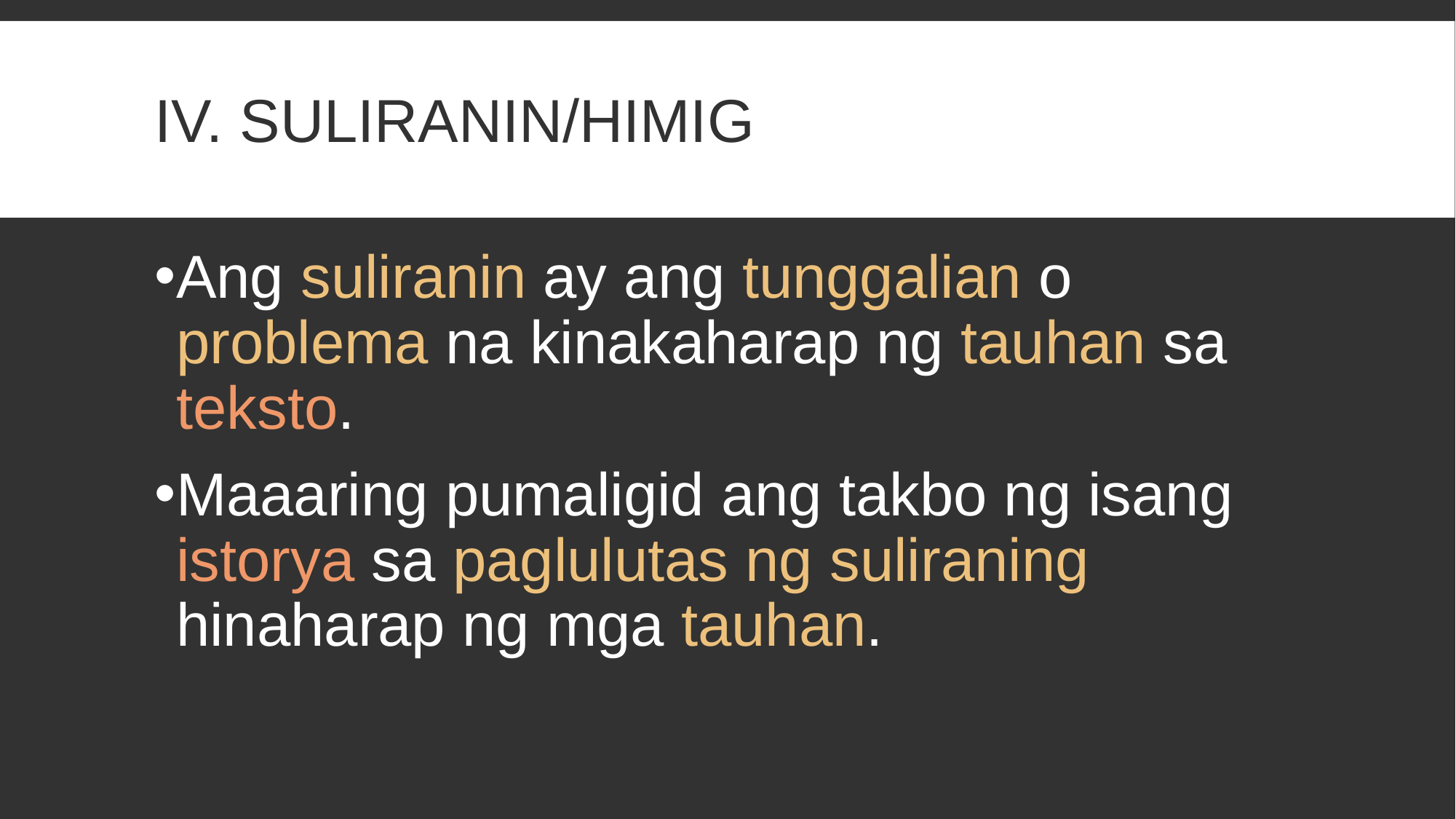

# IV. SULIRANIN/HIMIG
Ang suliranin ay ang tunggalian o problema na kinakaharap ng tauhan sa teksto.
Maaaring pumaligid ang takbo ng isang istorya sa paglulutas ng suliraning hinaharap ng mga tauhan.